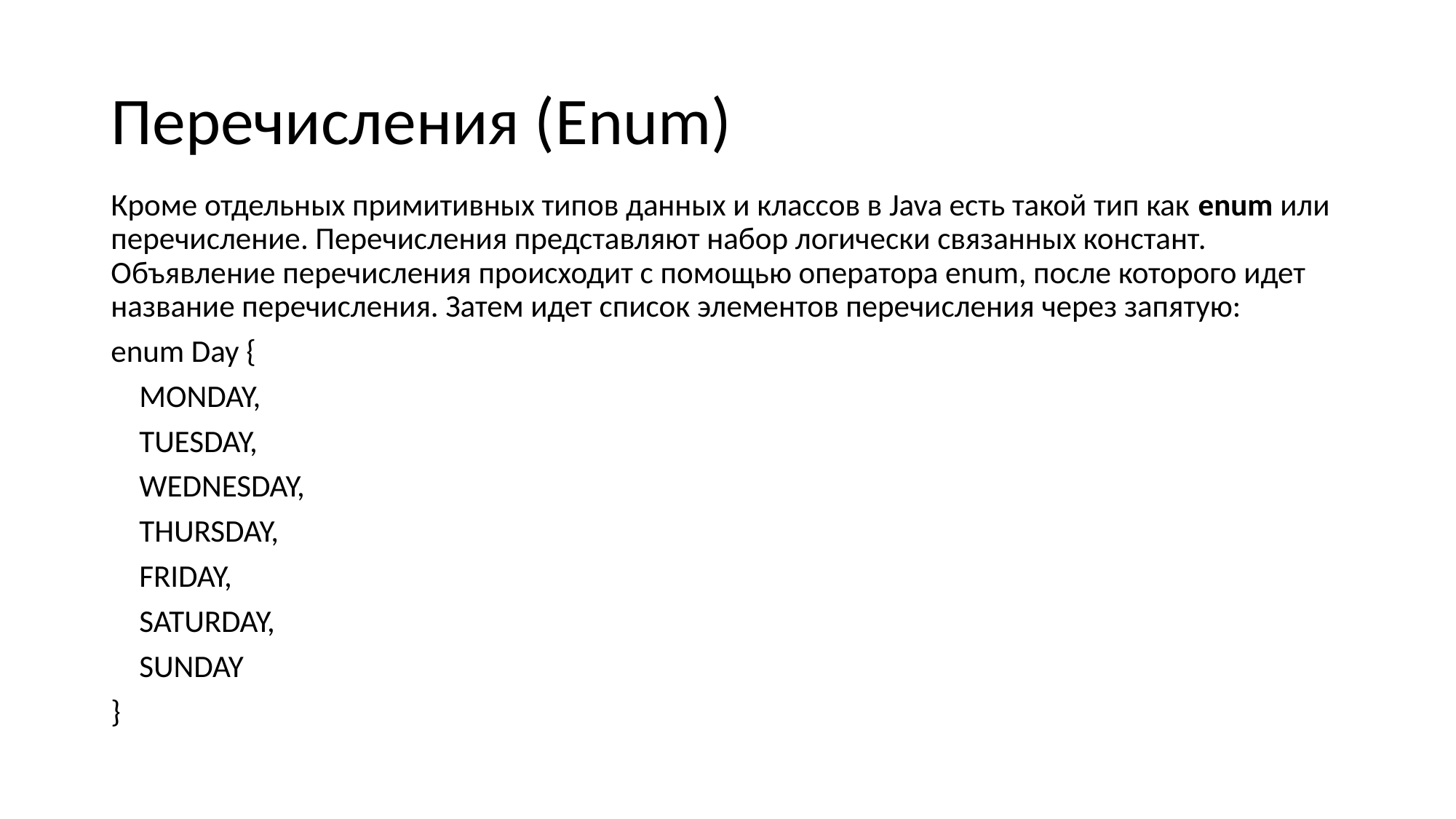

# Перечисления (Enum)
Кроме отдельных примитивных типов данных и классов в Java есть такой тип как enum или перечисление. Перечисления представляют набор логически связанных констант. Объявление перечисления происходит с помощью оператора enum, после которого идет название перечисления. Затем идет список элементов перечисления через запятую:
enum Day {
    MONDAY,
    TUESDAY,
    WEDNESDAY,
    THURSDAY,
    FRIDAY,
    SATURDAY,
    SUNDAY
}